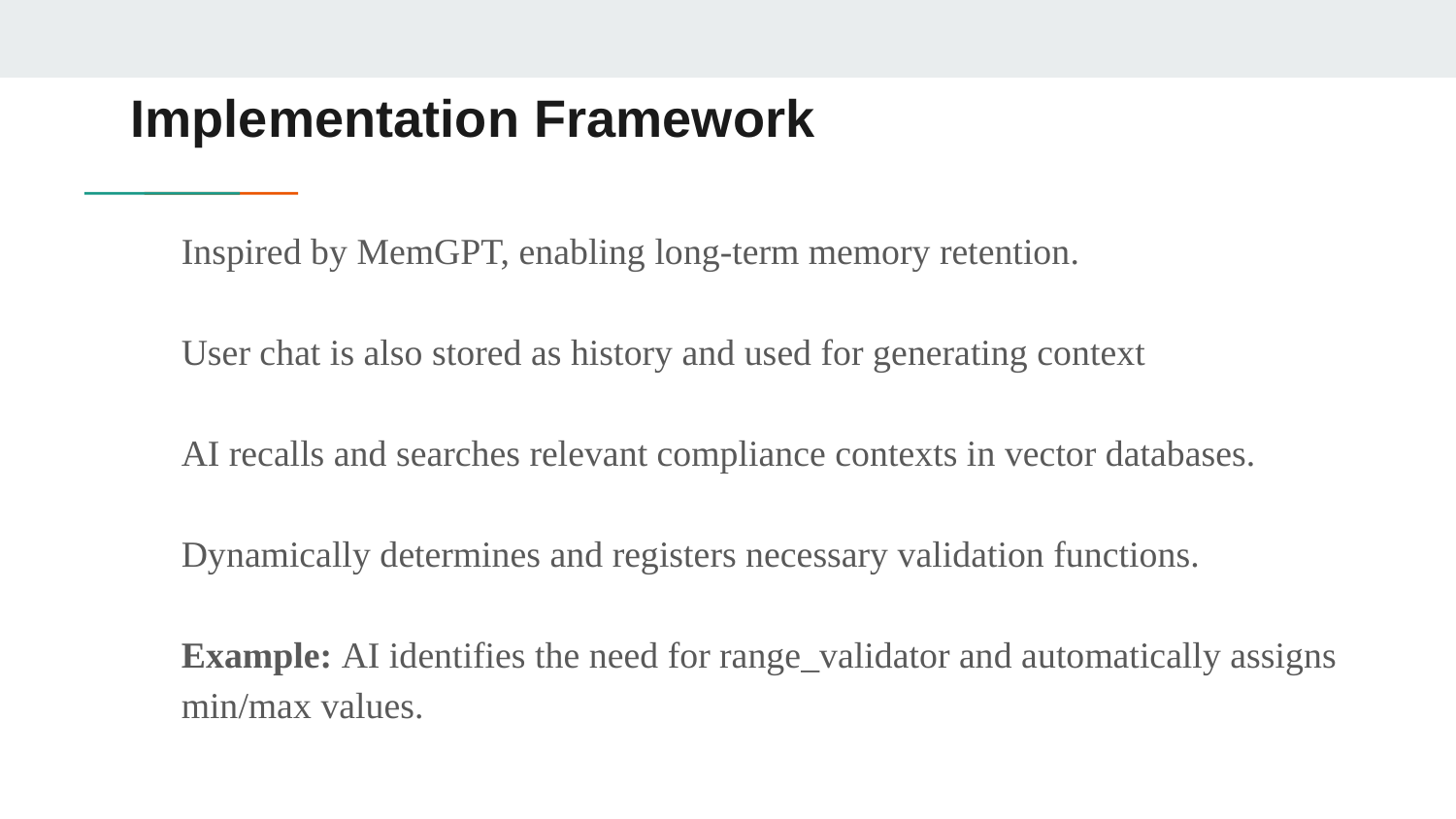

# Implementation Framework
Inspired by MemGPT, enabling long-term memory retention.

User chat is also stored as history and used for generating context

AI recalls and searches relevant compliance contexts in vector databases.

Dynamically determines and registers necessary validation functions.

Example: AI identifies the need for range_validator and automatically assigns min/max values.